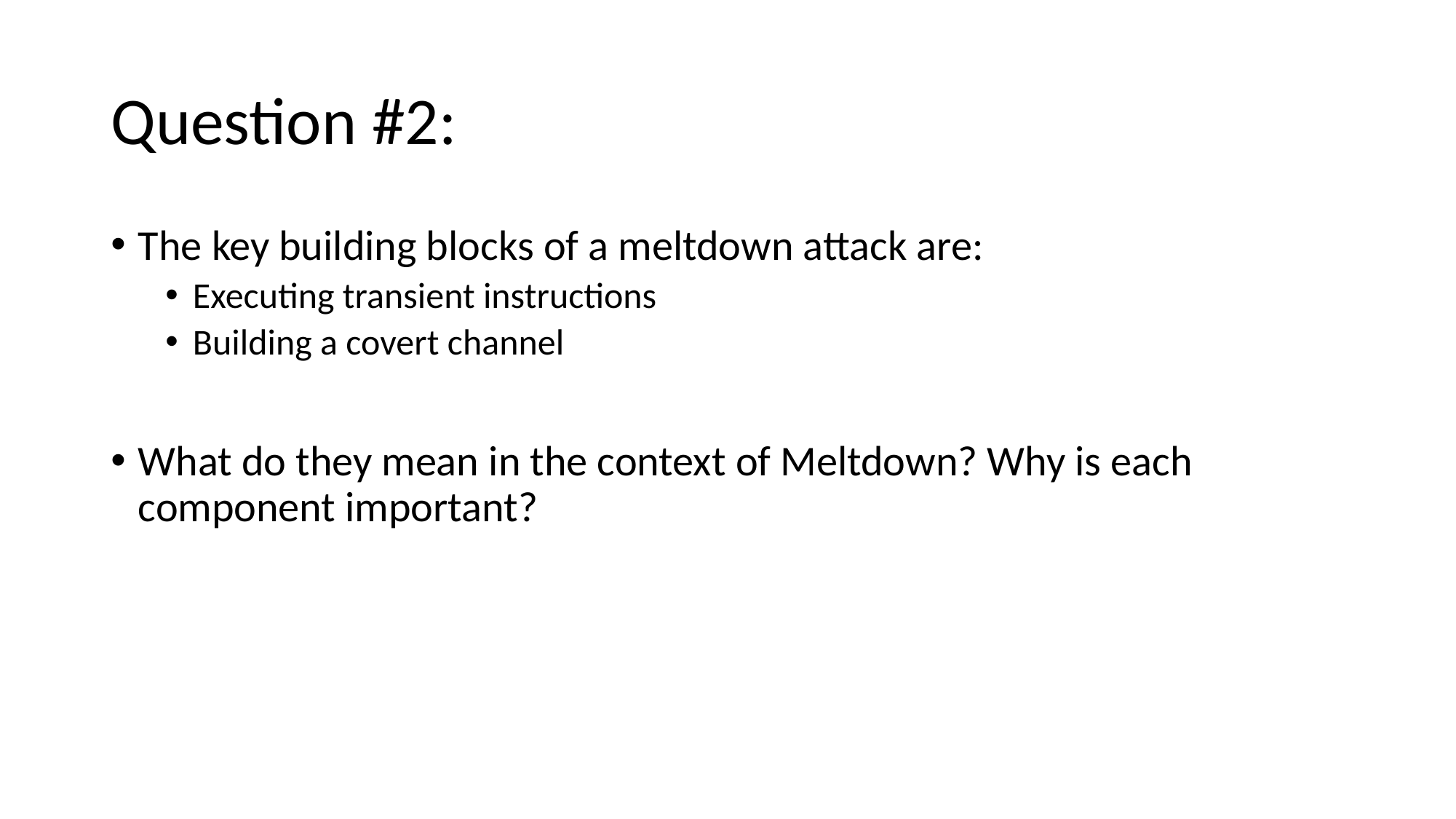

# Question #2:
The key building blocks of a meltdown attack are:
Executing transient instructions
Building a covert channel

What do they mean in the context of Meltdown? Why is each component important?